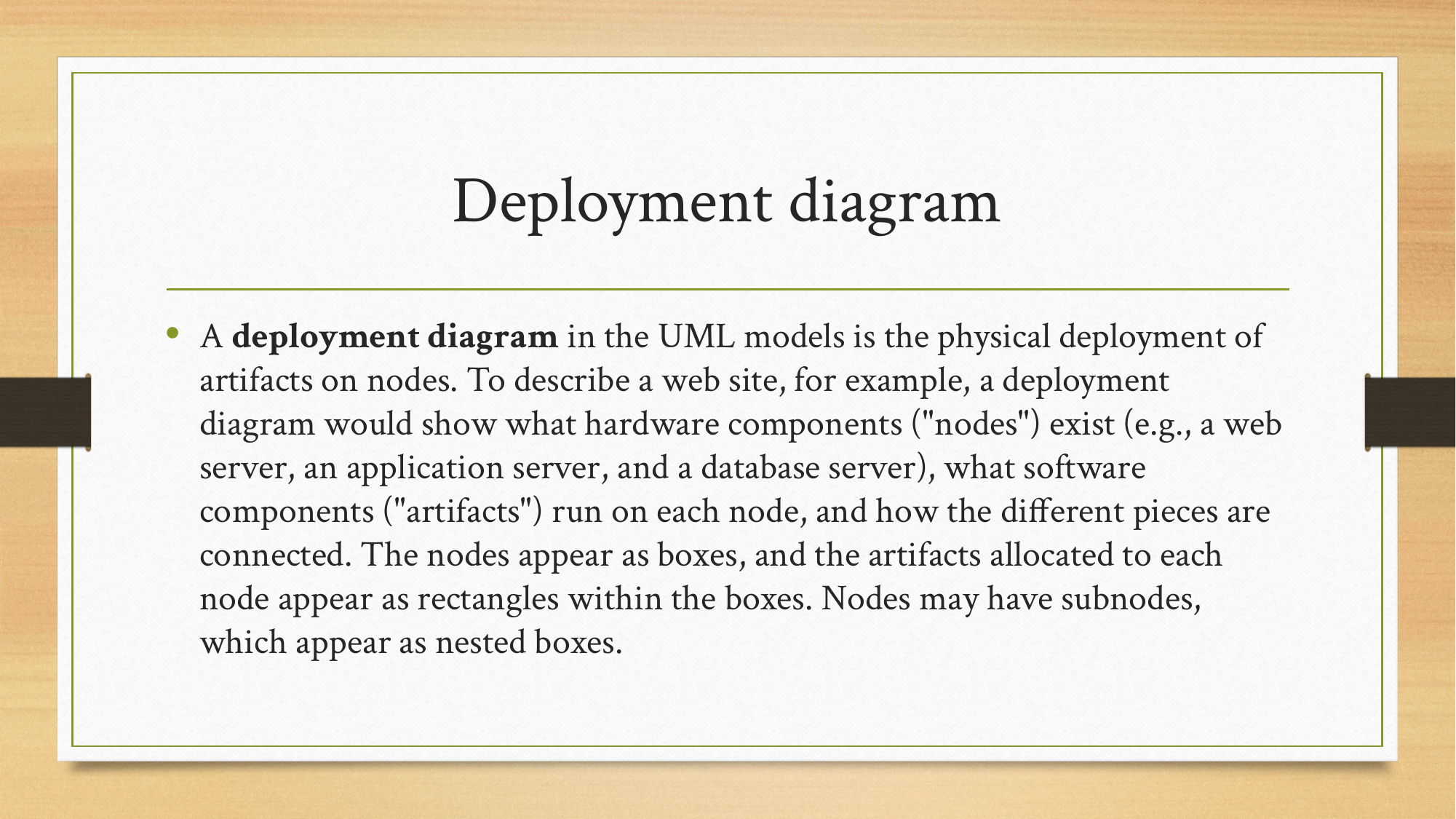

# Deployment diagram
A deployment diagram in the UML models is the physical deployment of artifacts on nodes. To describe a web site, for example, a deployment diagram would show what hardware components ("nodes") exist (e.g., a web server, an application server, and a database server), what software components ("artifacts") run on each node, and how the different pieces are connected. The nodes appear as boxes, and the artifacts allocated to each node appear as rectangles within the boxes. Nodes may have subnodes, which appear as nested boxes.